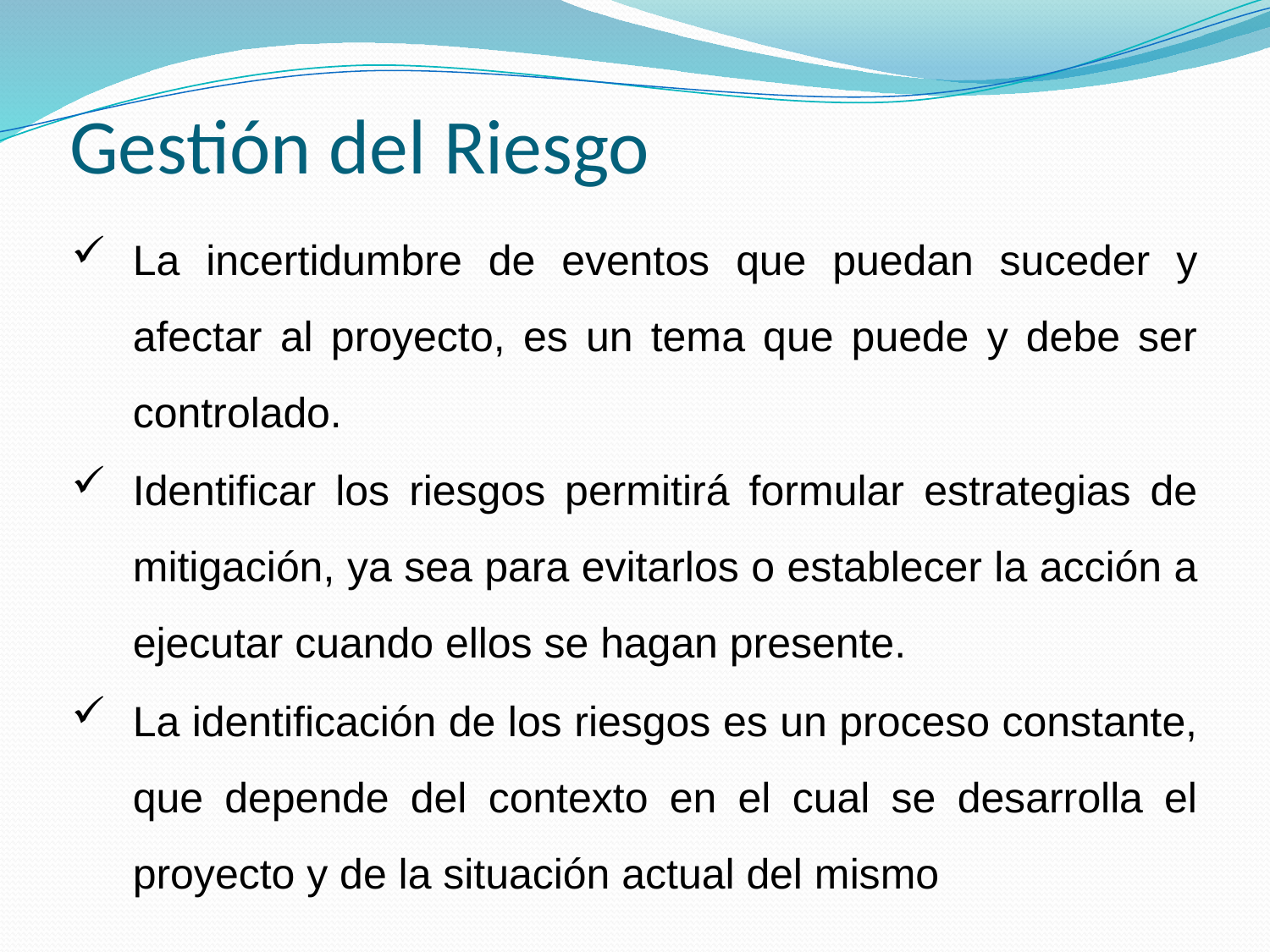

# Gestión del Riesgo
La incertidumbre de eventos que puedan suceder y afectar al proyecto, es un tema que puede y debe ser controlado.
Identificar los riesgos permitirá formular estrategias de mitigación, ya sea para evitarlos o establecer la acción a ejecutar cuando ellos se hagan presente.
La identificación de los riesgos es un proceso constante, que depende del contexto en el cual se desarrolla el proyecto y de la situación actual del mismo